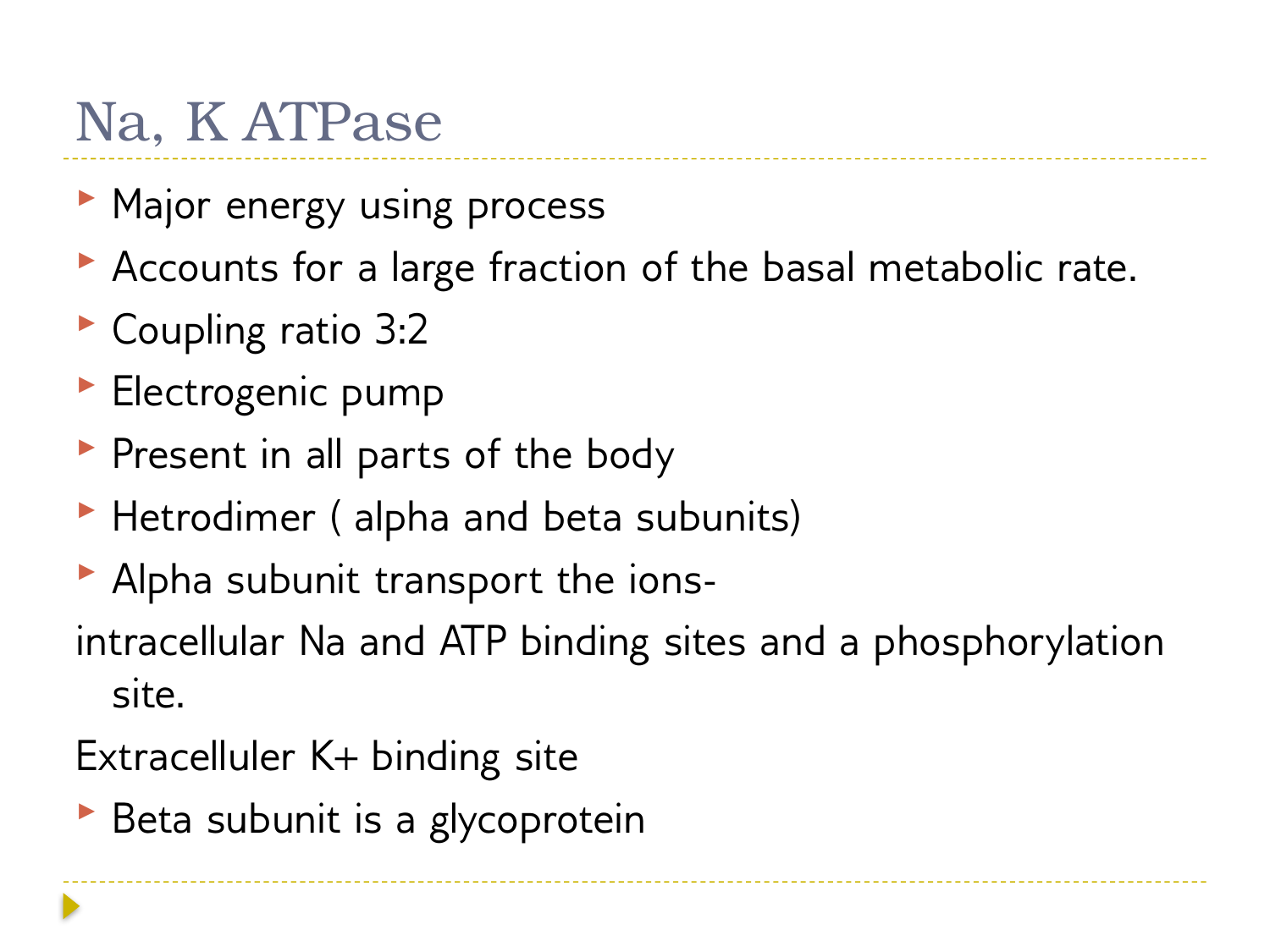

# Na, K ATPase
Major energy using process
Accounts for a large fraction of the basal metabolic rate.
Coupling ratio 3:2
Electrogenic pump
Present in all parts of the body
Hetrodimer ( alpha and beta subunits)
Alpha subunit transport the ions-
intracellular Na and ATP binding sites and a phosphorylation site.
Extracelluler K+ binding site
Beta subunit is a glycoprotein